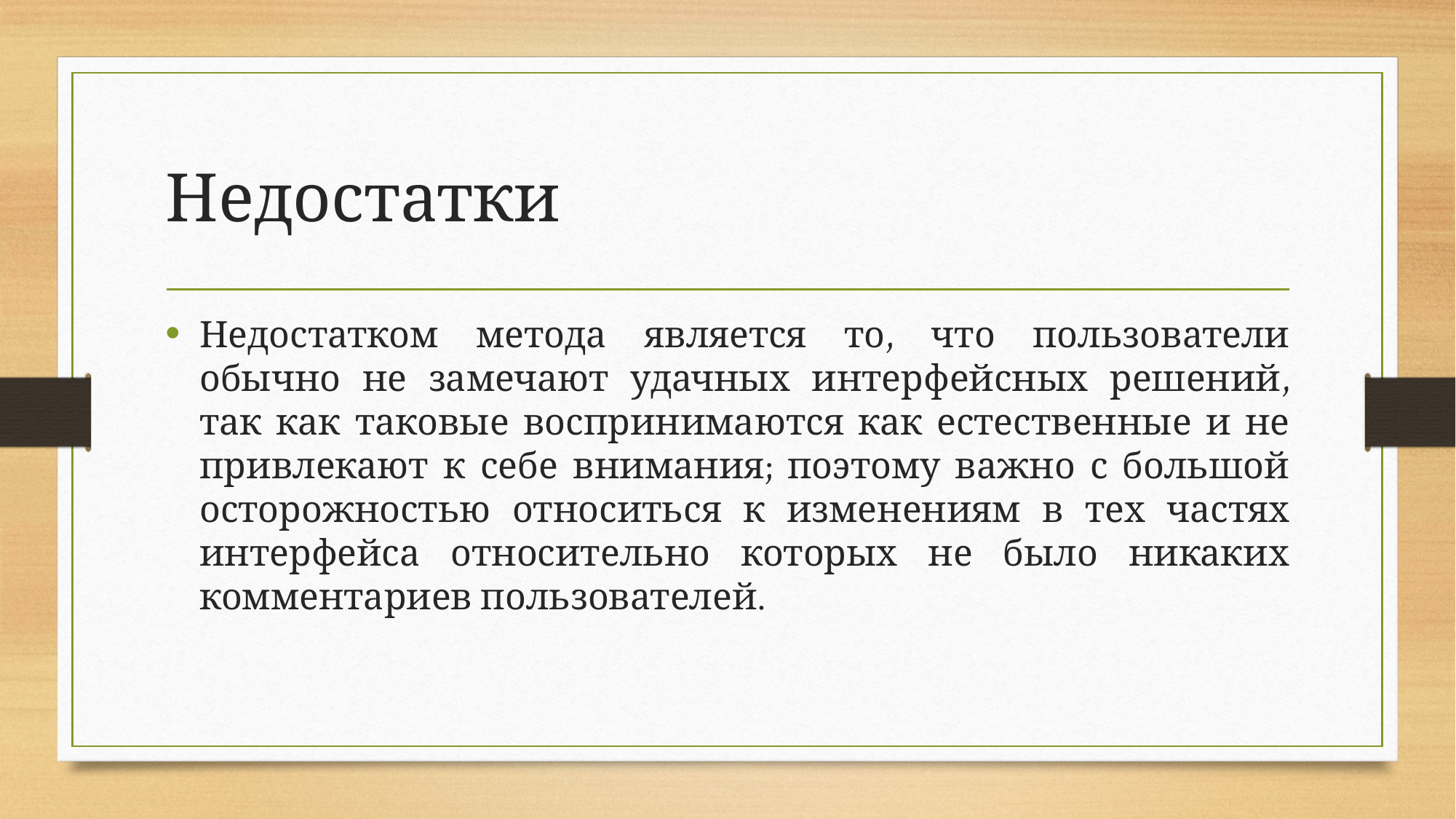

# Недостатки
Недостатком метода является то, что пользователи обычно не замечают удачных интерфейсных решений, так как таковые воспринимаются как естественные и не привлекают к себе внимания; поэтому важно с большой осторожностью относиться к изменениям в тех частях интерфейса относительно которых не было никаких комментариев пользователей.